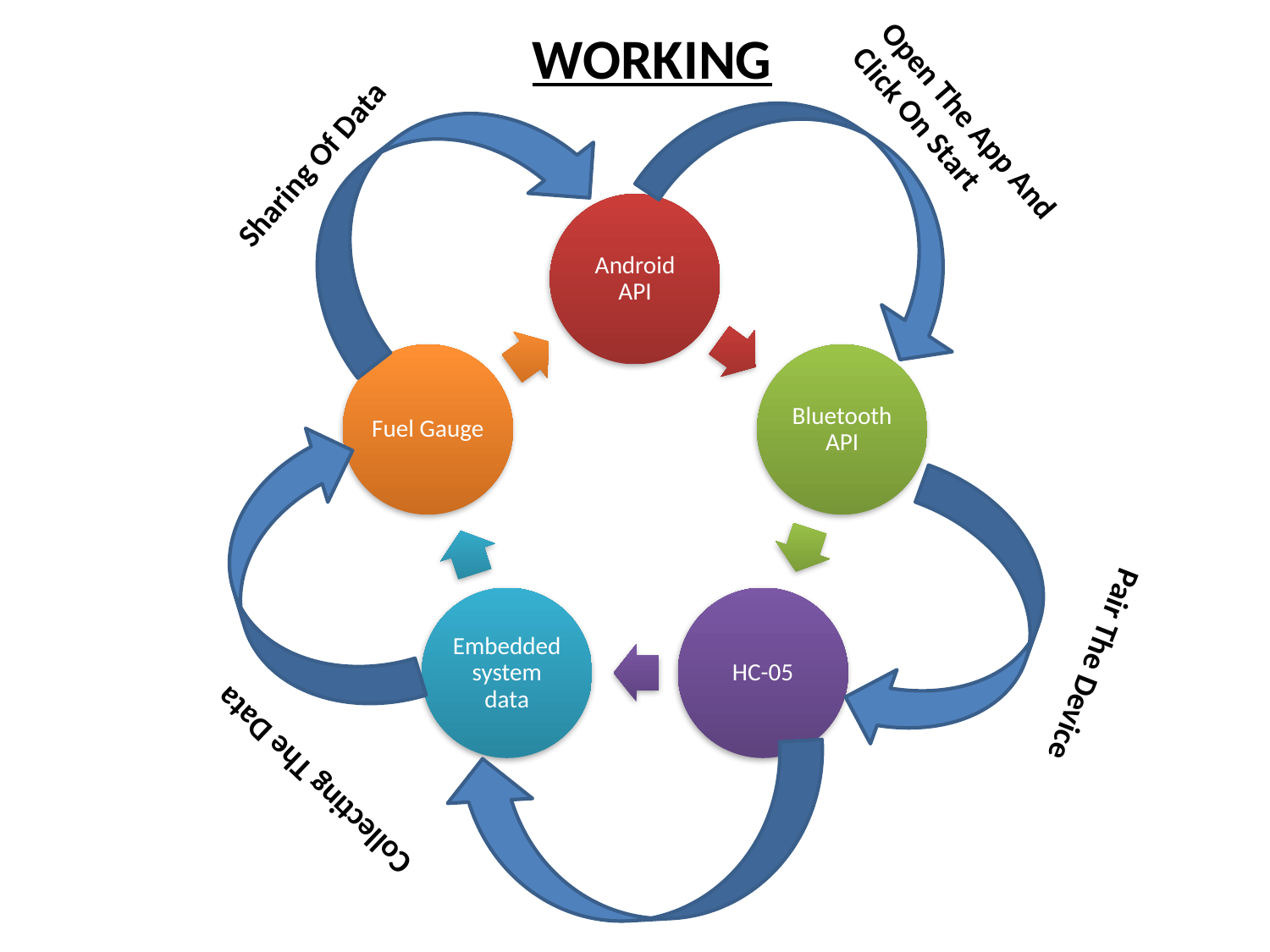

WORKING

Open The App And Click On Start
Sharing Of Data
Android API

Bluetooth API

HC-05

Embedded system data

Fuel Gauge

Pair The Device

Collecting The Data